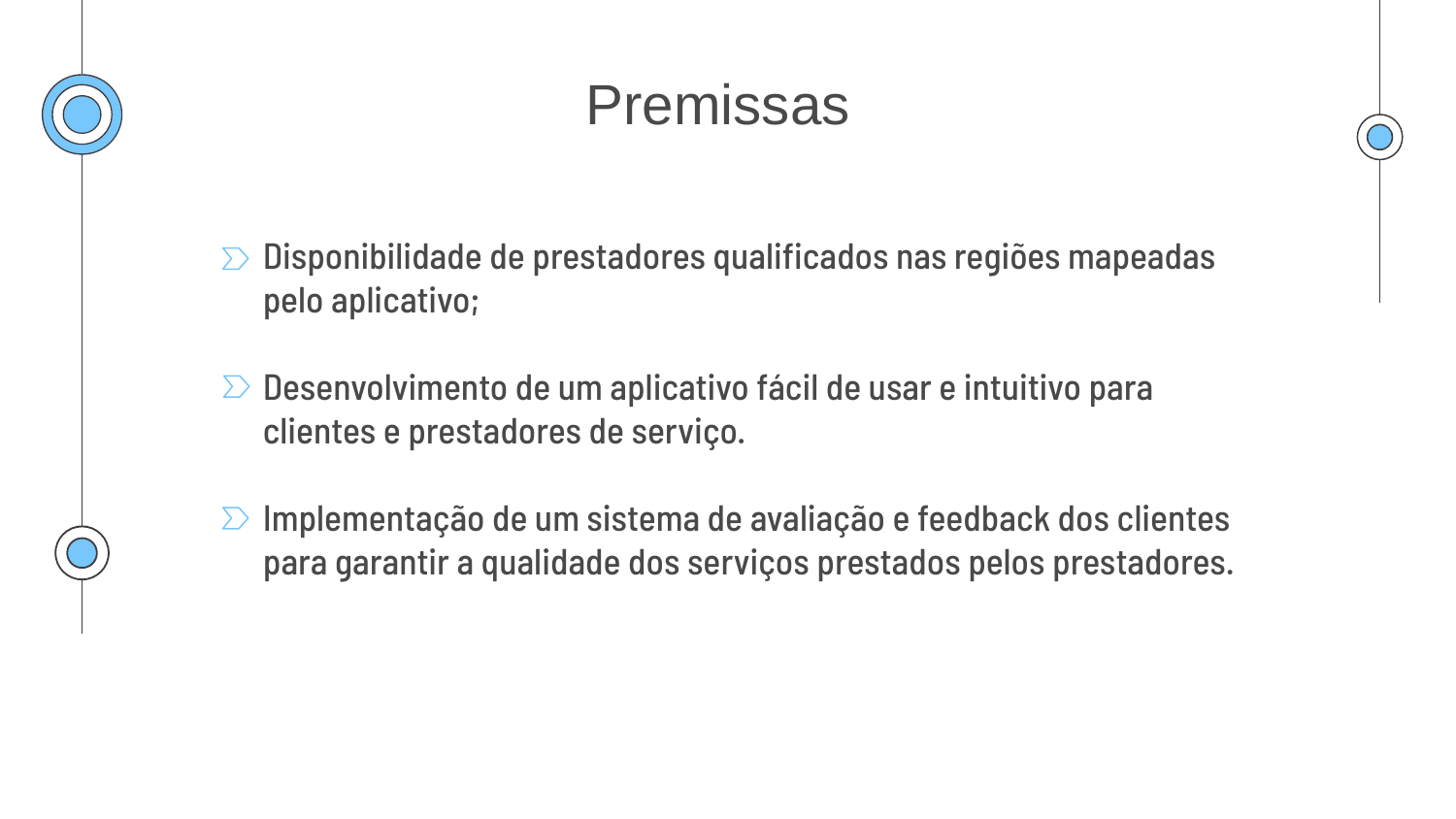

# Premissas
Disponibilidade de prestadores qualificados nas regiões mapeadas pelo aplicativo;

Desenvolvimento de um aplicativo fácil de usar e intuitivo para clientes e prestadores de serviço.

Implementação de um sistema de avaliação e feedback dos clientes para garantir a qualidade dos serviços prestados pelos prestadores.